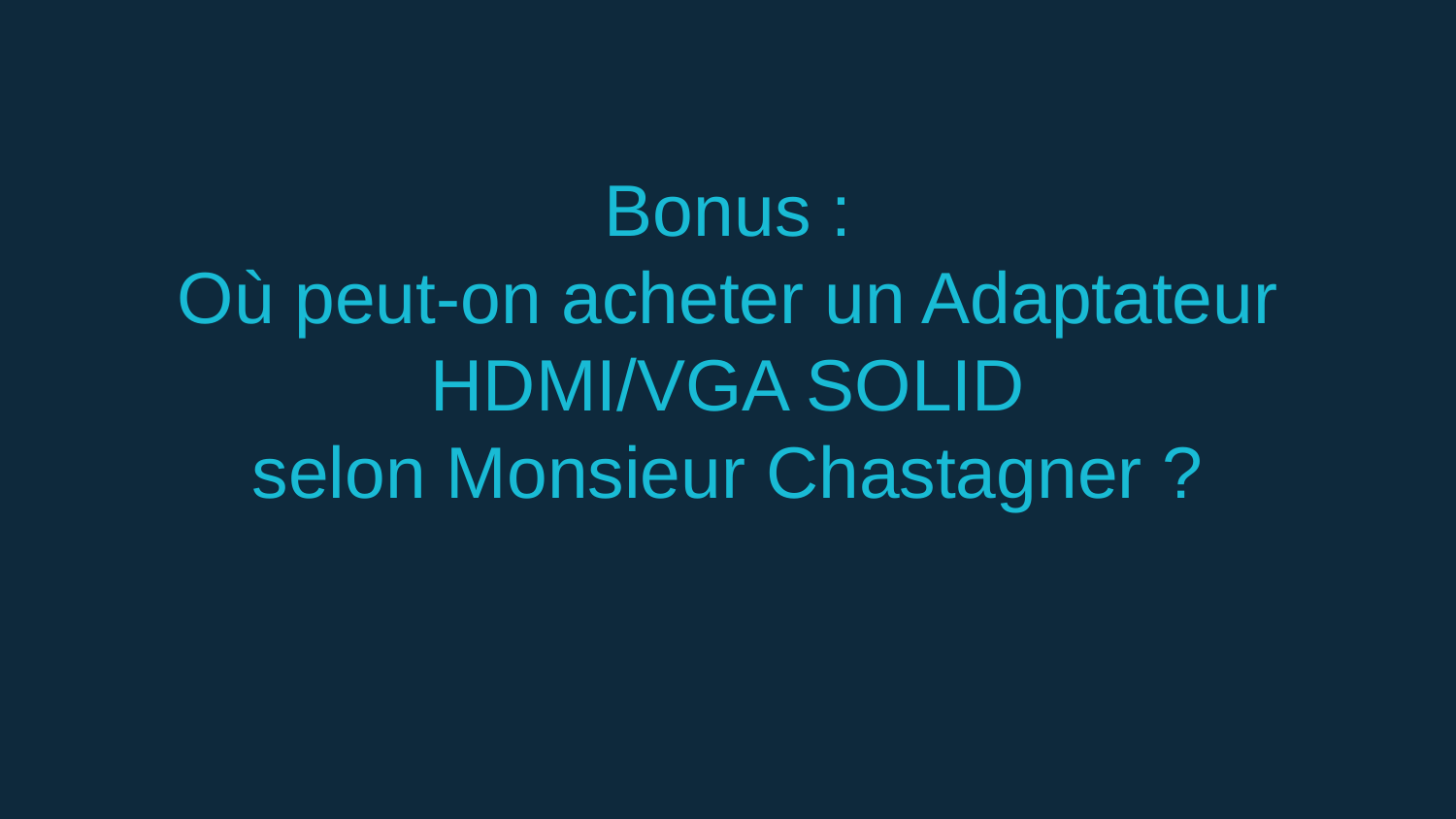

Bonus :
Où peut-on acheter un Adaptateur HDMI/VGA SOLID
selon Monsieur Chastagner ?